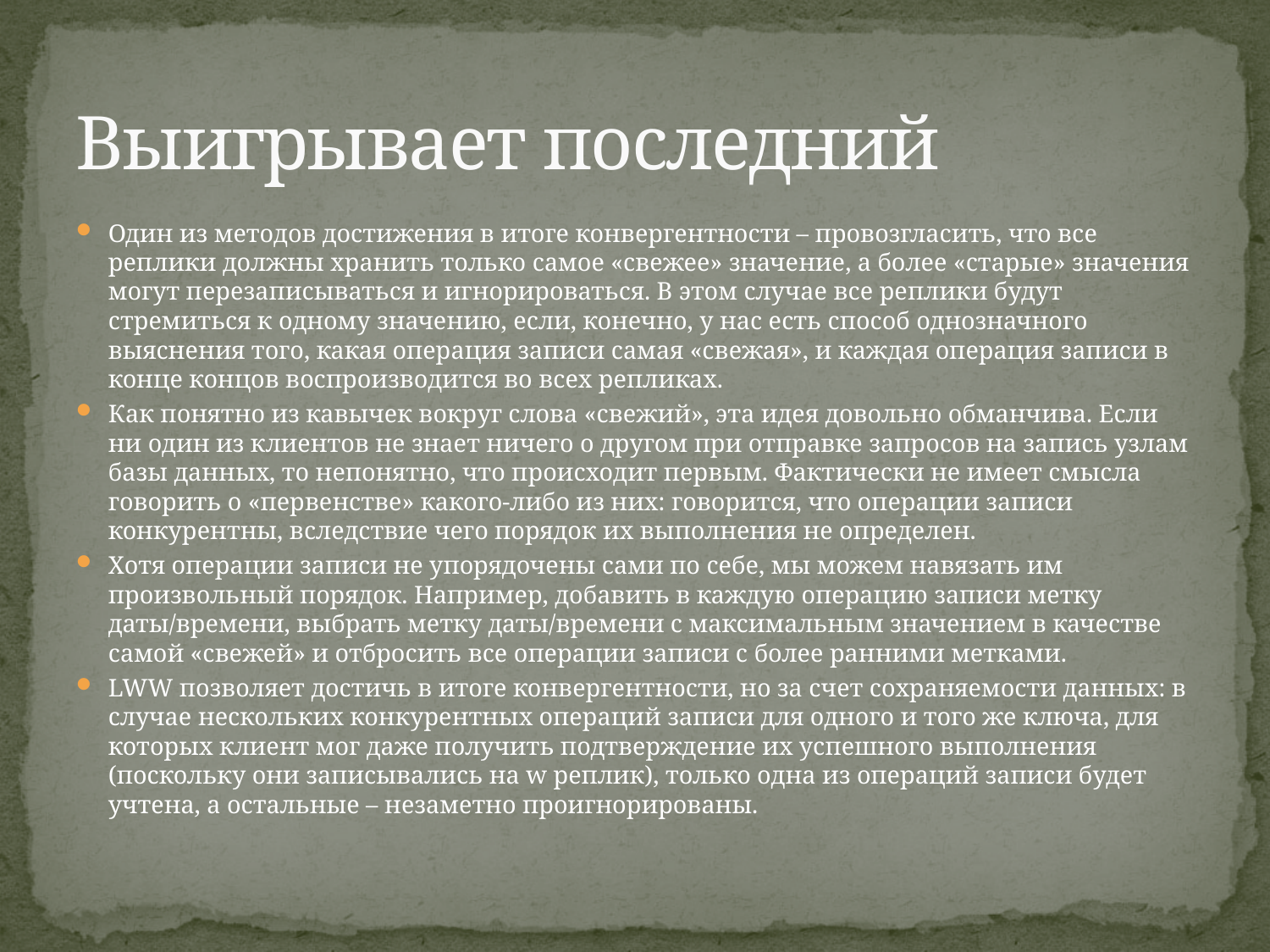

# Выигрывает последний
Один из методов достижения в итоге конвергентности – провозгласить, что все реплики должны хранить только самое «свежее» значение, а более «старые» значения могут перезаписываться и игнорироваться. В этом случае все реплики будут стремиться к одному значению, если, конечно, у нас есть способ однозначного выяснения того, какая операция записи самая «свежая», и каждая операция записи в конце концов воспроизводится во всех репликах.
Как понятно из кавычек вокруг слова «свежий», эта идея довольно обманчива. Если ни один из клиентов не знает ничего о другом при отправке запросов на запись узлам базы данных, то непонятно, что происходит первым. Фактически не имеет смысла говорить о «первенстве» какого-либо из них: говорится, что операции записи конкурентны, вследствие чего порядок их выполнения не определен.
Хотя операции записи не упорядочены сами по себе, мы можем навязать им произвольный порядок. Например, добавить в каждую операцию записи метку даты/времени, выбрать метку даты/времени с максимальным значением в качестве самой «свежей» и отбросить все операции записи с более ранними метками.
LWW позволяет достичь в итоге конвергентности, но за счет сохраняемости данных: в случае нескольких конкурентных операций записи для одного и того же ключа, для которых клиент мог даже получить подтверждение их успешного выполнения (поскольку они записывались на w реплик), только одна из операций записи будет учтена, а остальные – незаметно проигнорированы.